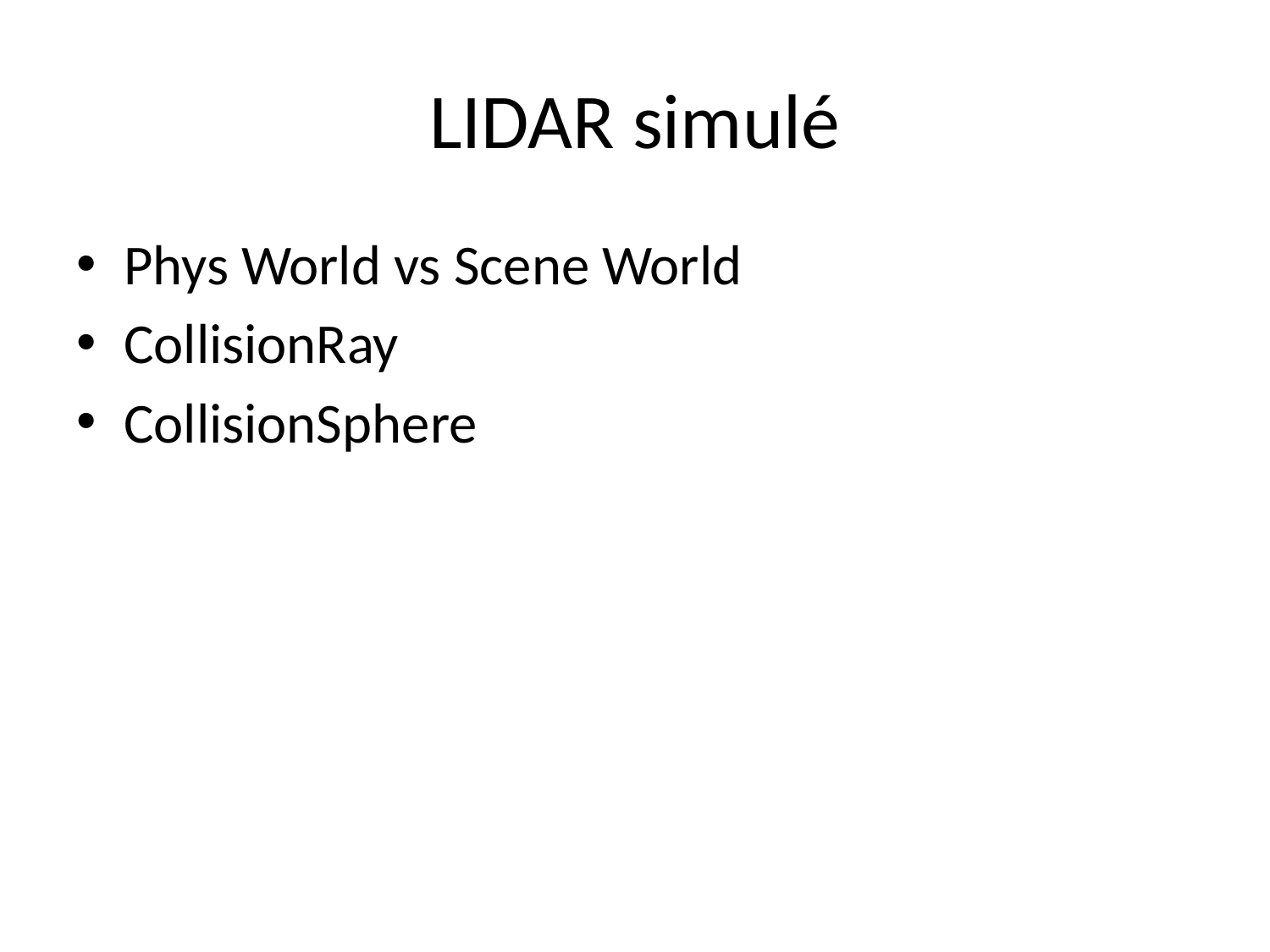

# LIDAR simulé
Phys World vs Scene World
CollisionRay
CollisionSphere